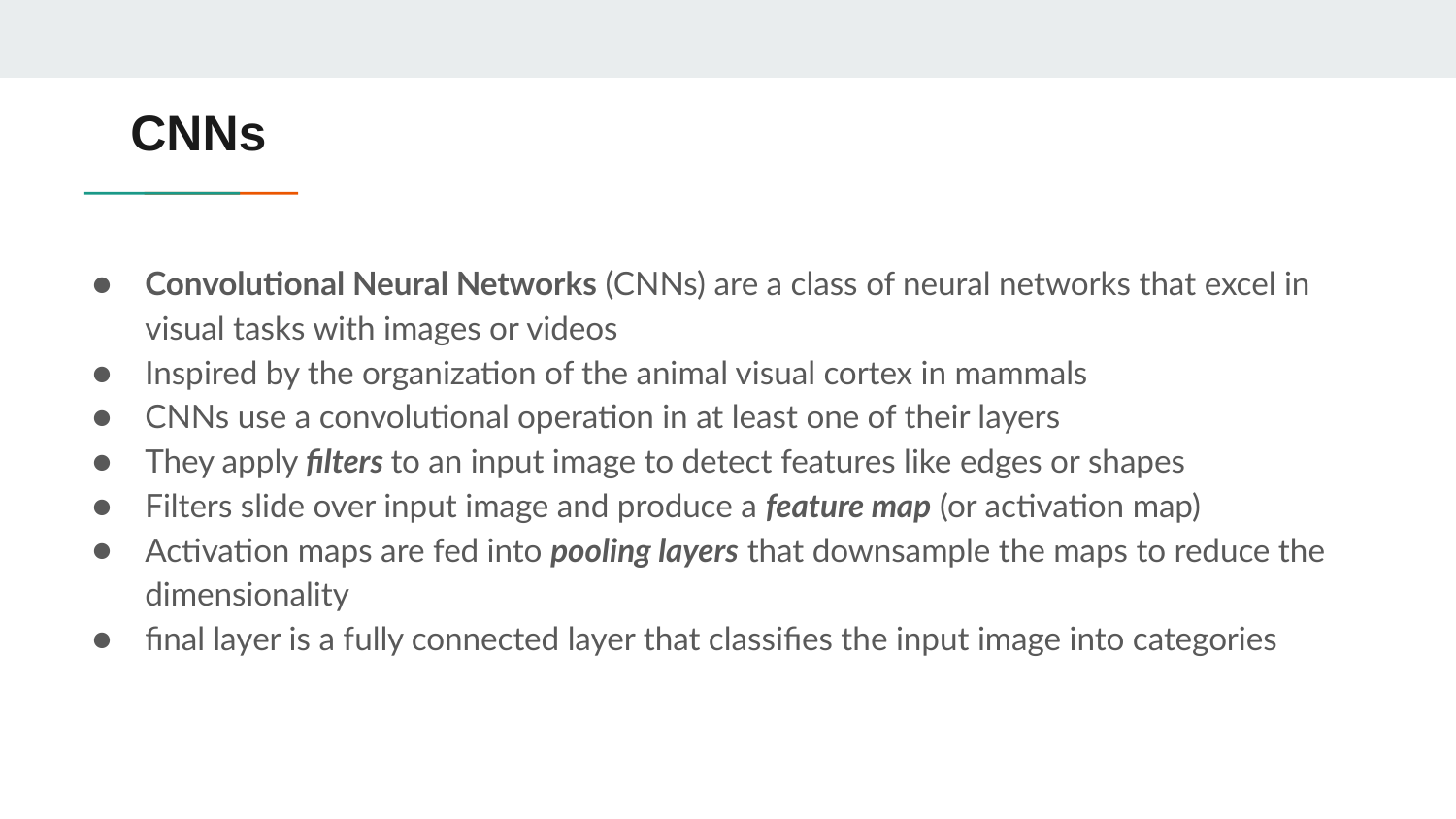

# CNNs
Convolutional Neural Networks (CNNs) are a class of neural networks that excel in visual tasks with images or videos
Inspired by the organization of the animal visual cortex in mammals
CNNs use a convolutional operation in at least one of their layers
They apply filters to an input image to detect features like edges or shapes
Filters slide over input image and produce a feature map (or activation map)
Activation maps are fed into pooling layers that downsample the maps to reduce the dimensionality
final layer is a fully connected layer that classifies the input image into categories